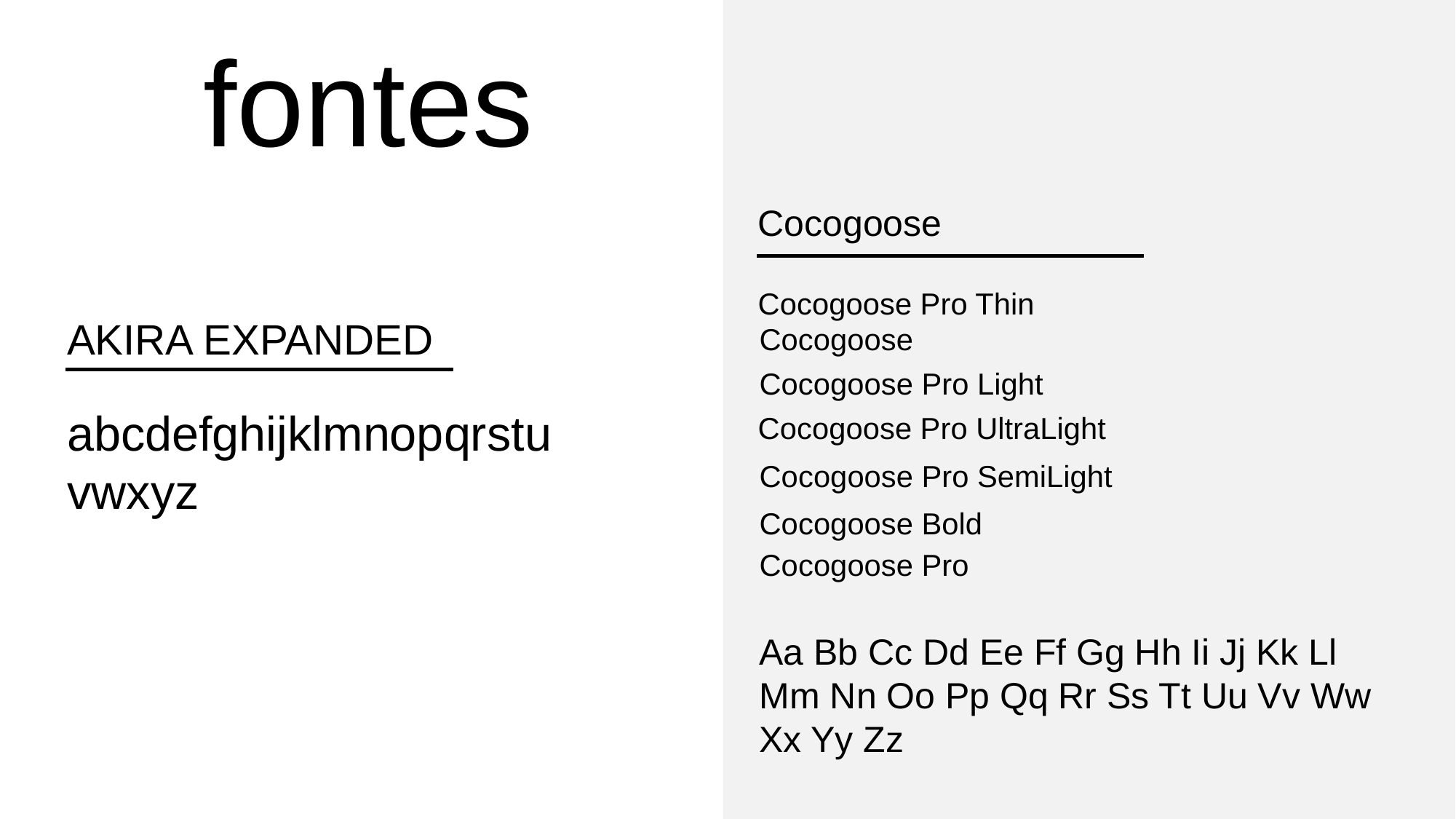

# fontes
Cocogoose
Cocogoose Pro Thin
AKIRA EXPANDED
Cocogoose
Cocogoose Pro Light
abcdefghijklmnopqrstuvwxyz
Cocogoose Pro UltraLight
Cocogoose Pro SemiLight
Cocogoose Bold
Cocogoose Pro
Aa Bb Cc Dd Ee Ff Gg Hh Ii Jj Kk Ll Mm Nn Oo Pp Qq Rr Ss Tt Uu Vv Ww Xx Yy Zz